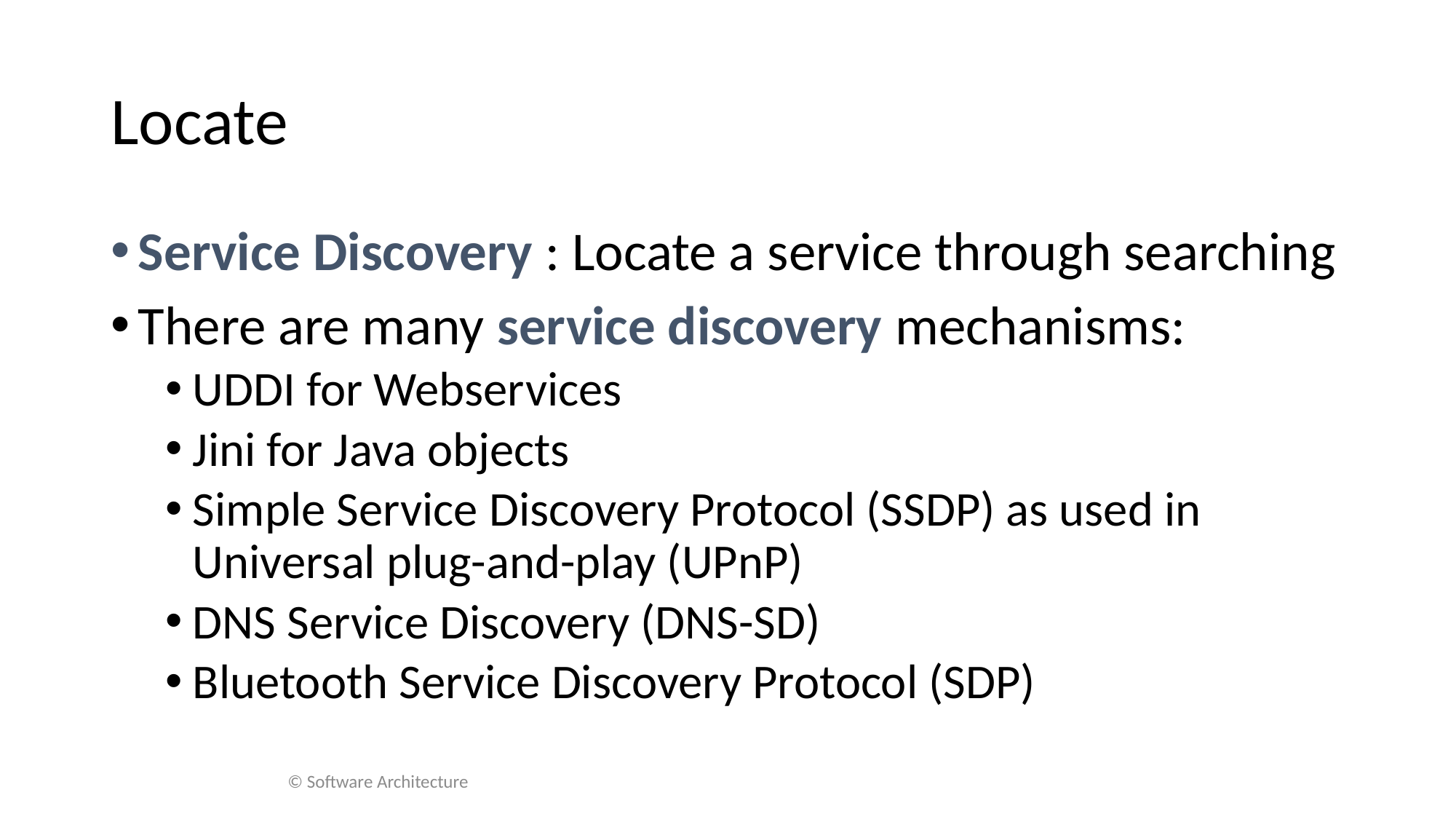

# Locate
Service Discovery : Locate a service through searching
There are many service discovery mechanisms:
UDDI for Webservices
Jini for Java objects
Simple Service Discovery Protocol (SSDP) as used in Universal plug-and-play (UPnP)
DNS Service Discovery (DNS-SD)
Bluetooth Service Discovery Protocol (SDP)

© Software Architecture